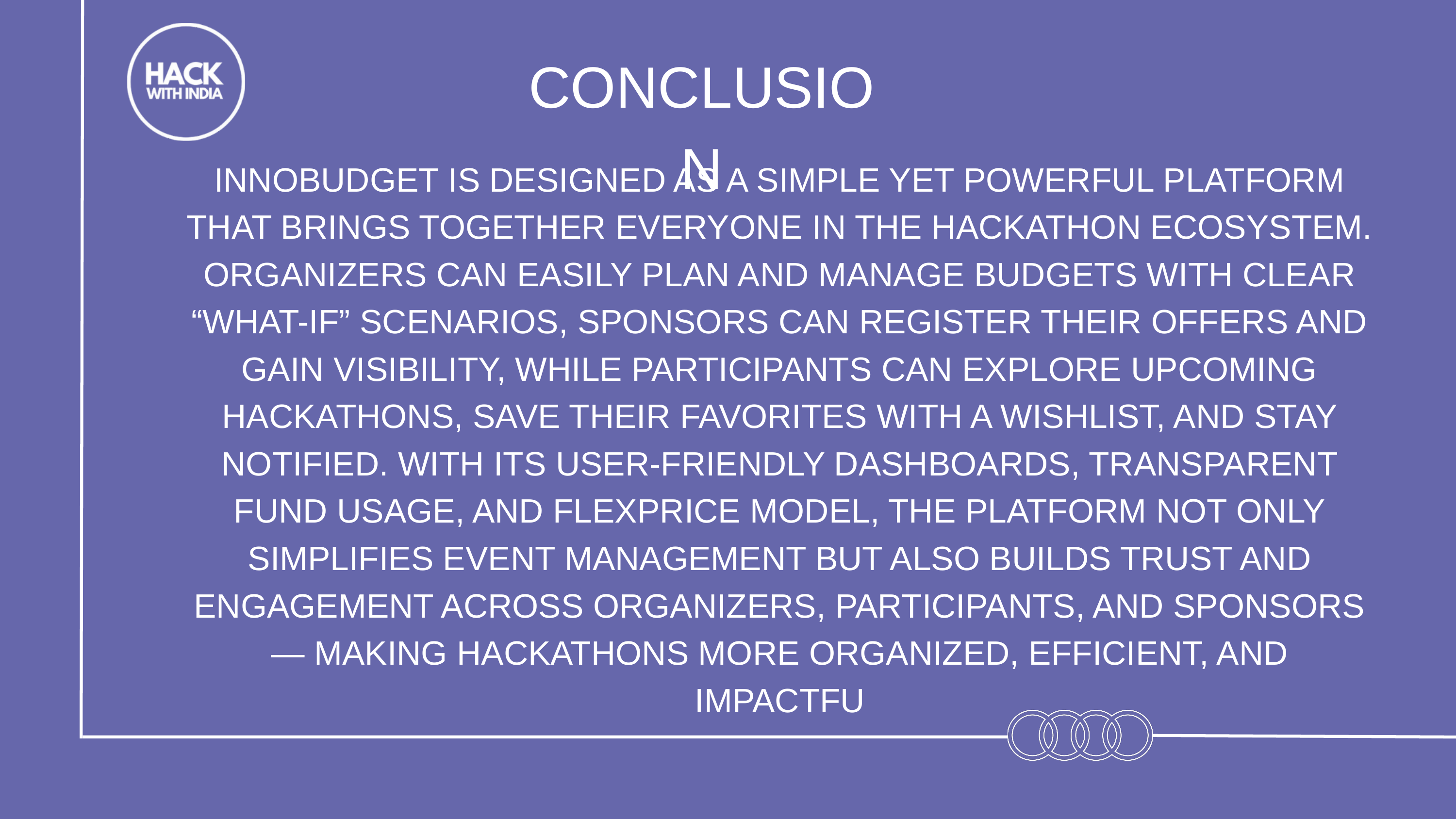

CONCLUSION
INNOBUDGET IS DESIGNED AS A SIMPLE YET POWERFUL PLATFORM THAT BRINGS TOGETHER EVERYONE IN THE HACKATHON ECOSYSTEM. ORGANIZERS CAN EASILY PLAN AND MANAGE BUDGETS WITH CLEAR “WHAT-IF” SCENARIOS, SPONSORS CAN REGISTER THEIR OFFERS AND GAIN VISIBILITY, WHILE PARTICIPANTS CAN EXPLORE UPCOMING HACKATHONS, SAVE THEIR FAVORITES WITH A WISHLIST, AND STAY NOTIFIED. WITH ITS USER-FRIENDLY DASHBOARDS, TRANSPARENT FUND USAGE, AND FLEXPRICE MODEL, THE PLATFORM NOT ONLY SIMPLIFIES EVENT MANAGEMENT BUT ALSO BUILDS TRUST AND ENGAGEMENT ACROSS ORGANIZERS, PARTICIPANTS, AND SPONSORS — MAKING HACKATHONS MORE ORGANIZED, EFFICIENT, AND IMPACTFU